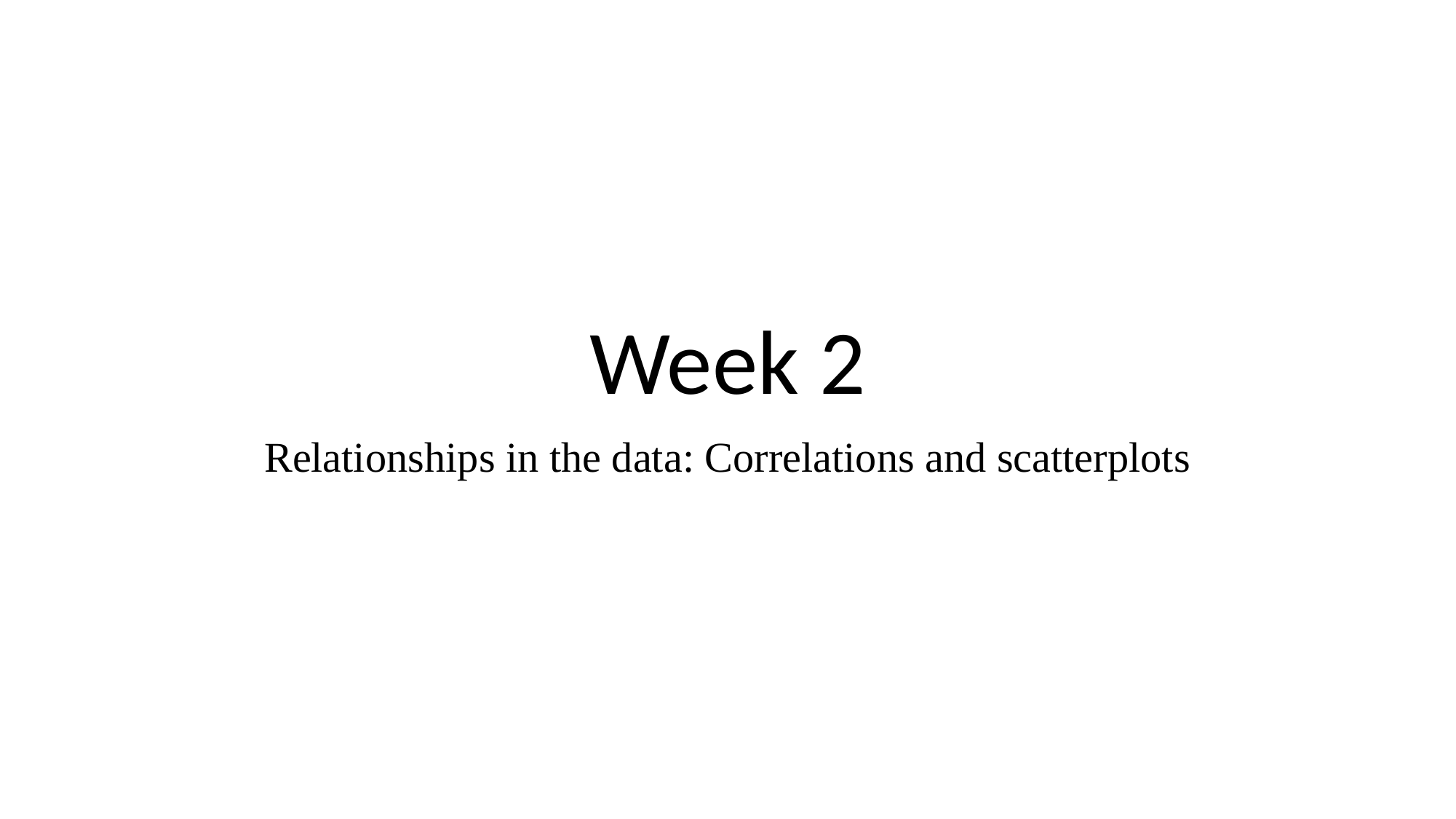

# Week 2
Relationships in the data: Correlations and scatterplots